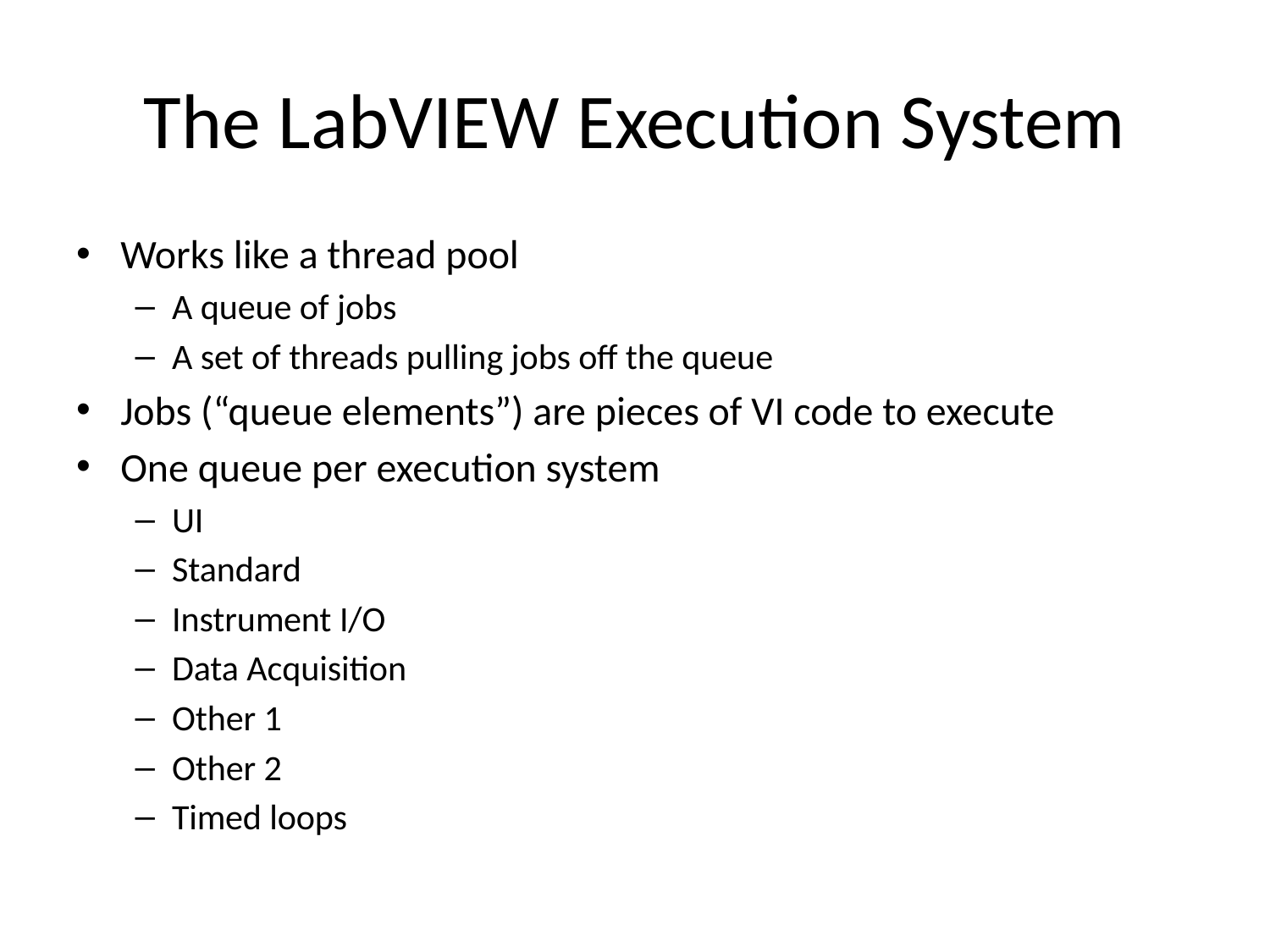

# The LabVIEW Execution System
Works like a thread pool
A queue of jobs
A set of threads pulling jobs off the queue
Jobs (“queue elements”) are pieces of VI code to execute
One queue per execution system
UI
Standard
Instrument I/O
Data Acquisition
Other 1
Other 2
Timed loops